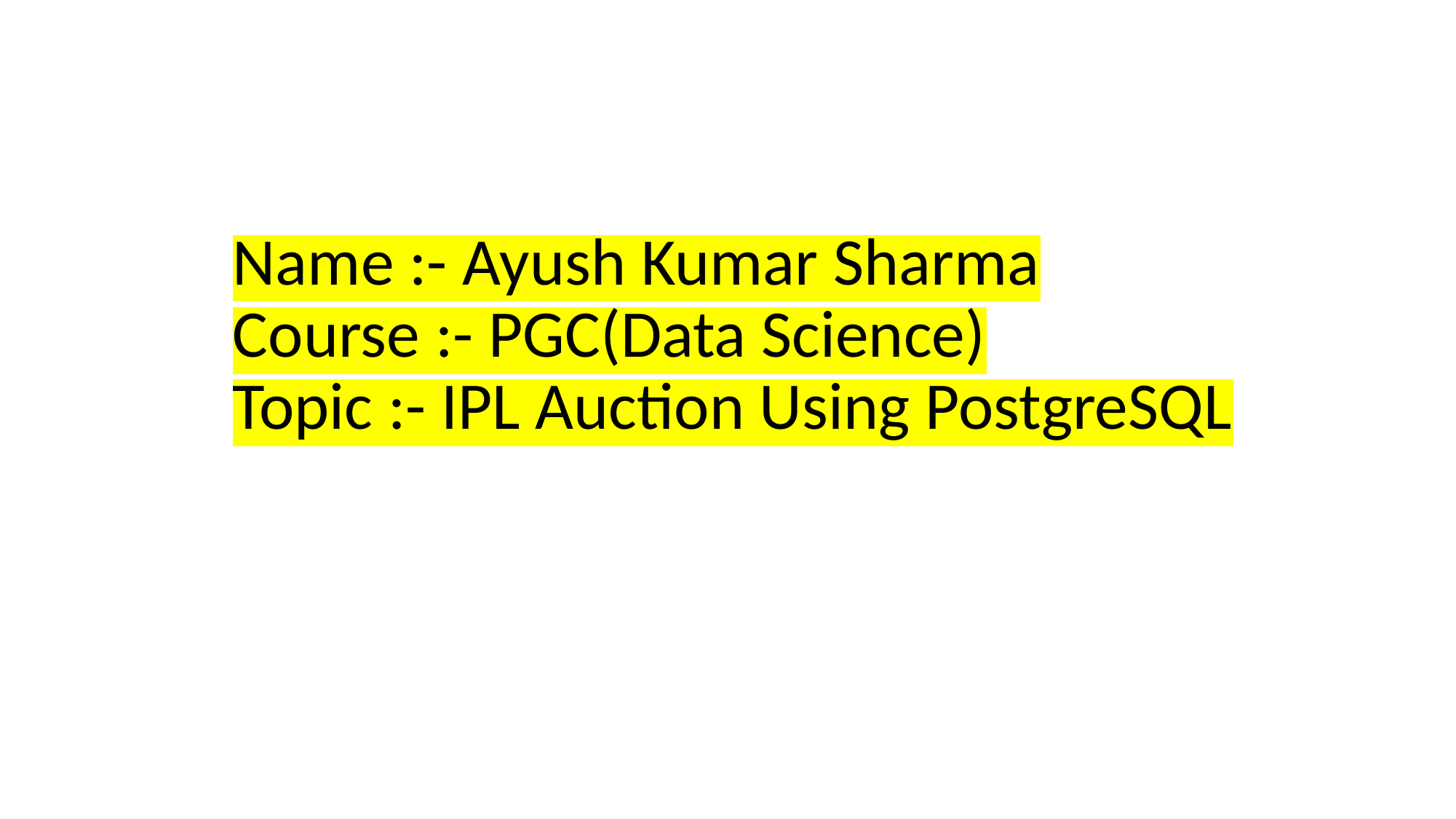

# Name :- Ayush Kumar Sharma Course :- PGC(Data Science) Topic :- IPL Auction Using PostgreSQL